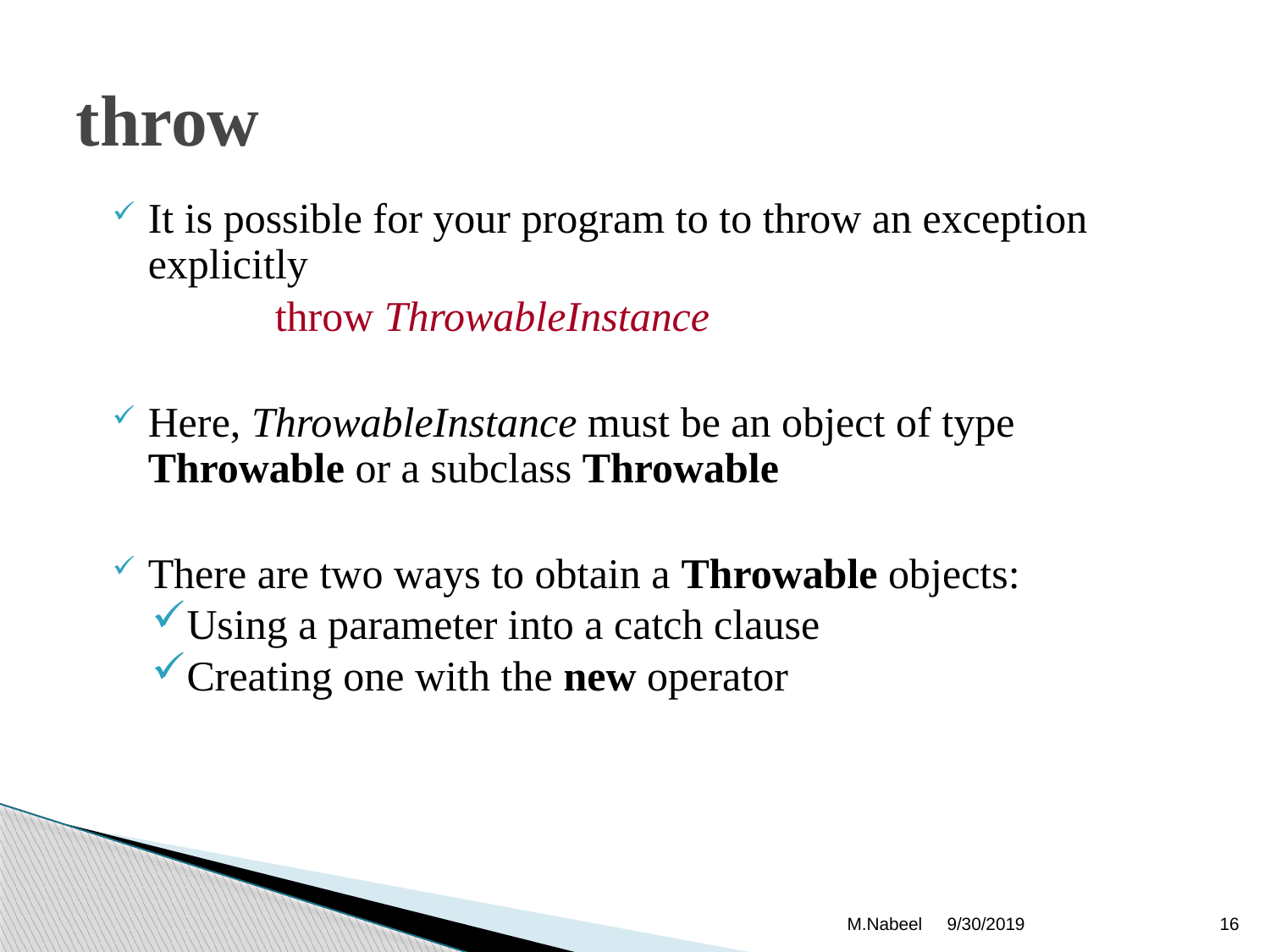

# throw
It is possible for your program to to throw an exception explicitly
    	throw ThrowableInstance

Here, ThrowableInstance must be an object of type Throwable or a subclass Throwable

There are two ways to obtain a Throwable objects:
Using a parameter into a catch clause
Creating one with the new operator
M.Nabeel
9/30/2019
16